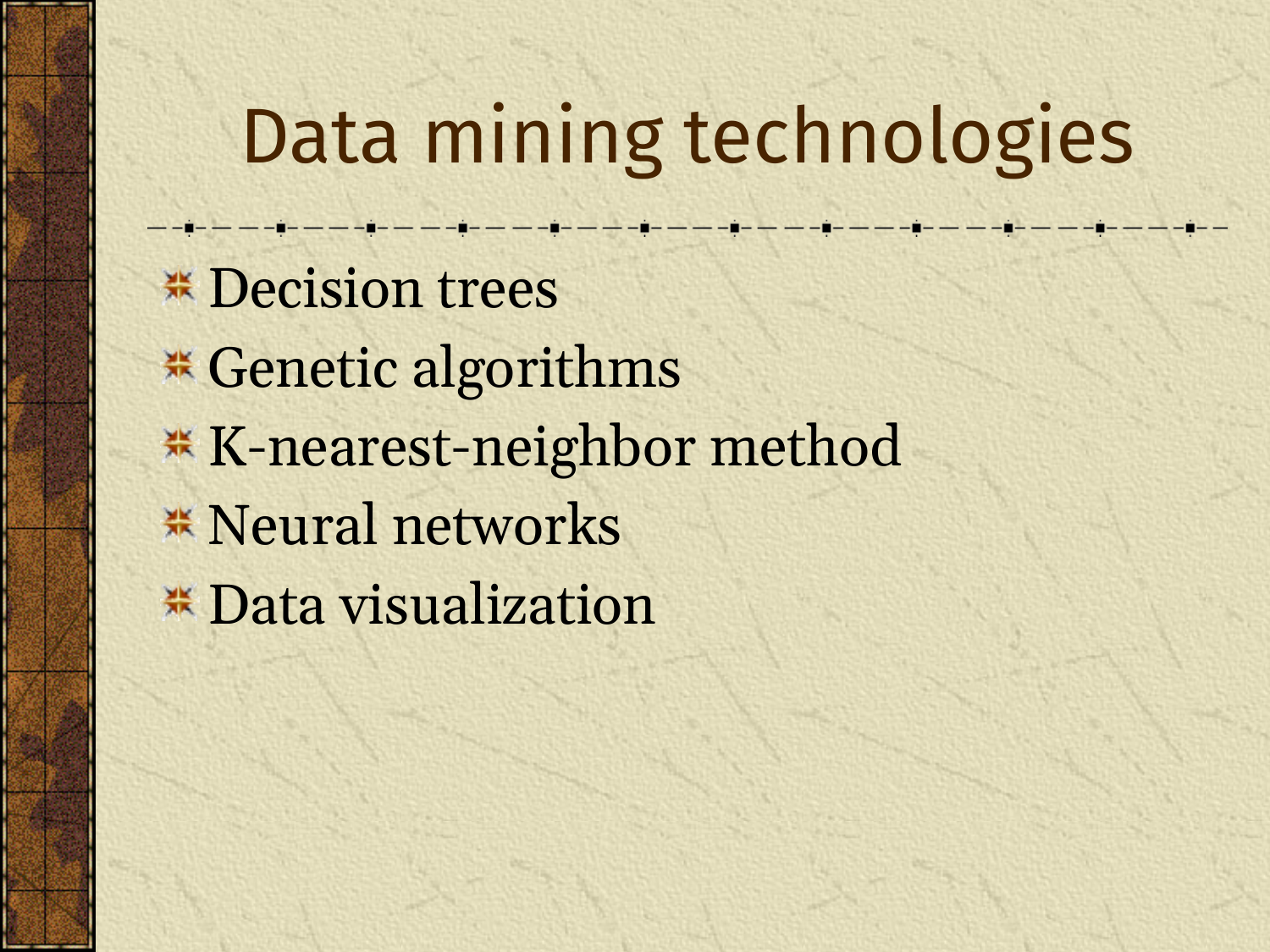

# Data mining technologies
Decision trees
Genetic algorithms
K-nearest-neighbor method
Neural networks
Data visualization